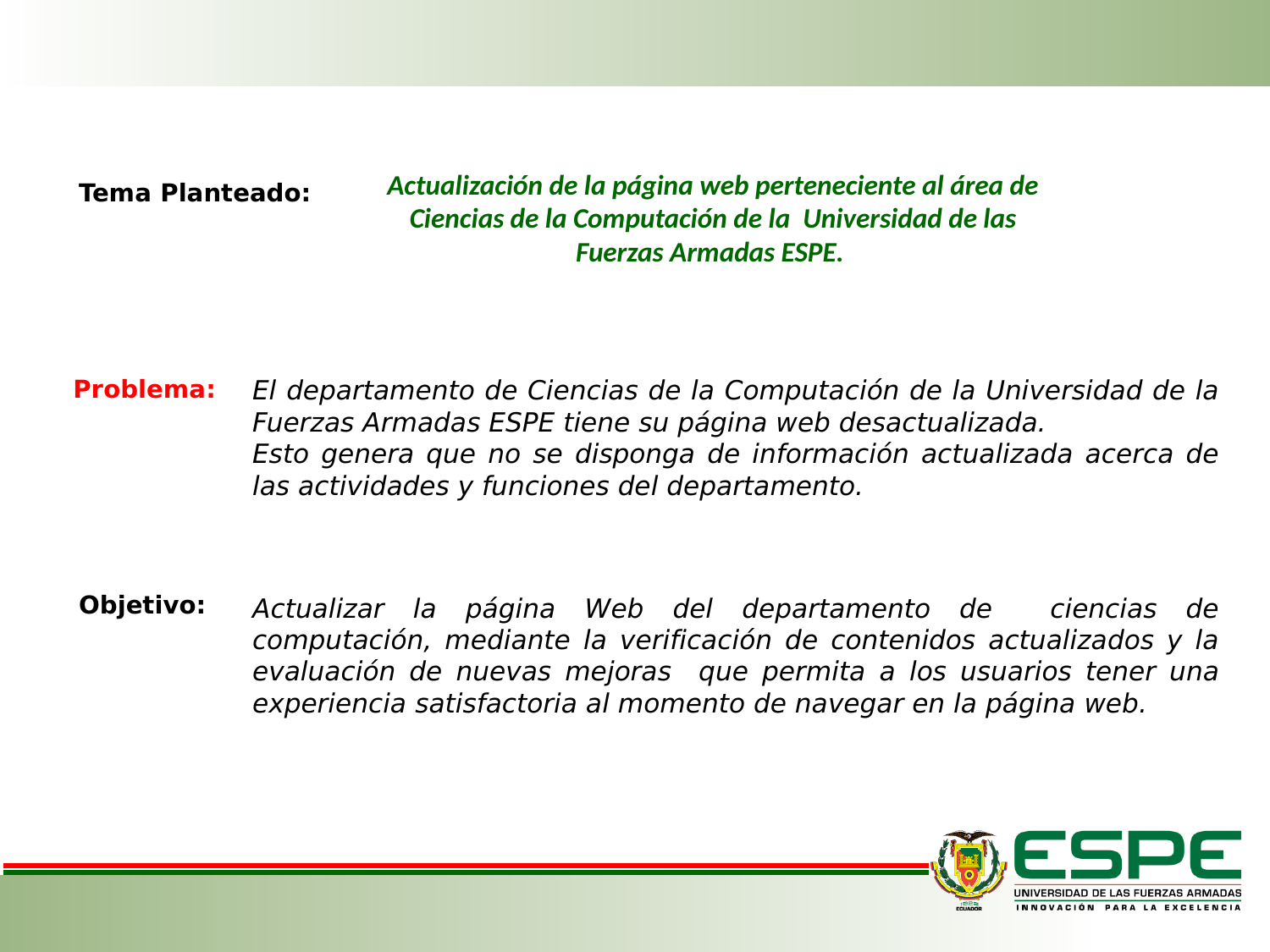

Actualización de la página web perteneciente al área de Ciencias de la Computación de la  Universidad de las Fuerzas Armadas ESPE.
Tema Planteado:
Problema:
El departamento de Ciencias de la Computación de la Universidad de la Fuerzas Armadas ESPE tiene su página web desactualizada.
Esto genera que no se disponga de información actualizada acerca de las actividades y funciones del departamento.
Objetivo:
Actualizar la página Web del departamento de  ciencias de computación, mediante la verificación de contenidos actualizados y la evaluación de nuevas mejoras  que permita a los usuarios tener una experiencia satisfactoria al momento de navegar en la página web.